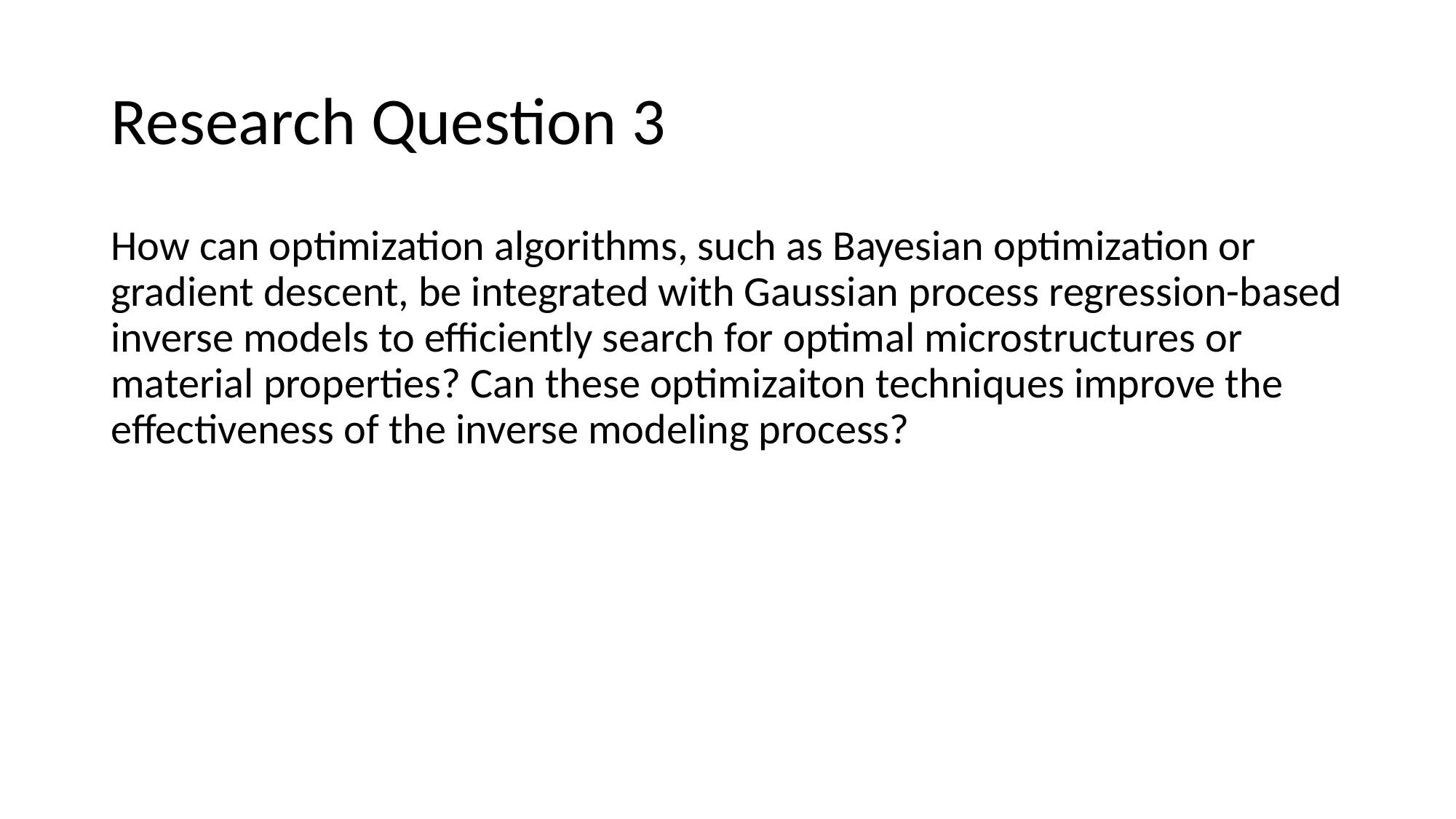

# Research Question 3
How can optimization algorithms, such as Bayesian optimization or gradient descent, be integrated with Gaussian process regression-based inverse models to efficiently search for optimal microstructures or material properties? Can these optimizaiton techniques improve the effectiveness of the inverse modeling process?